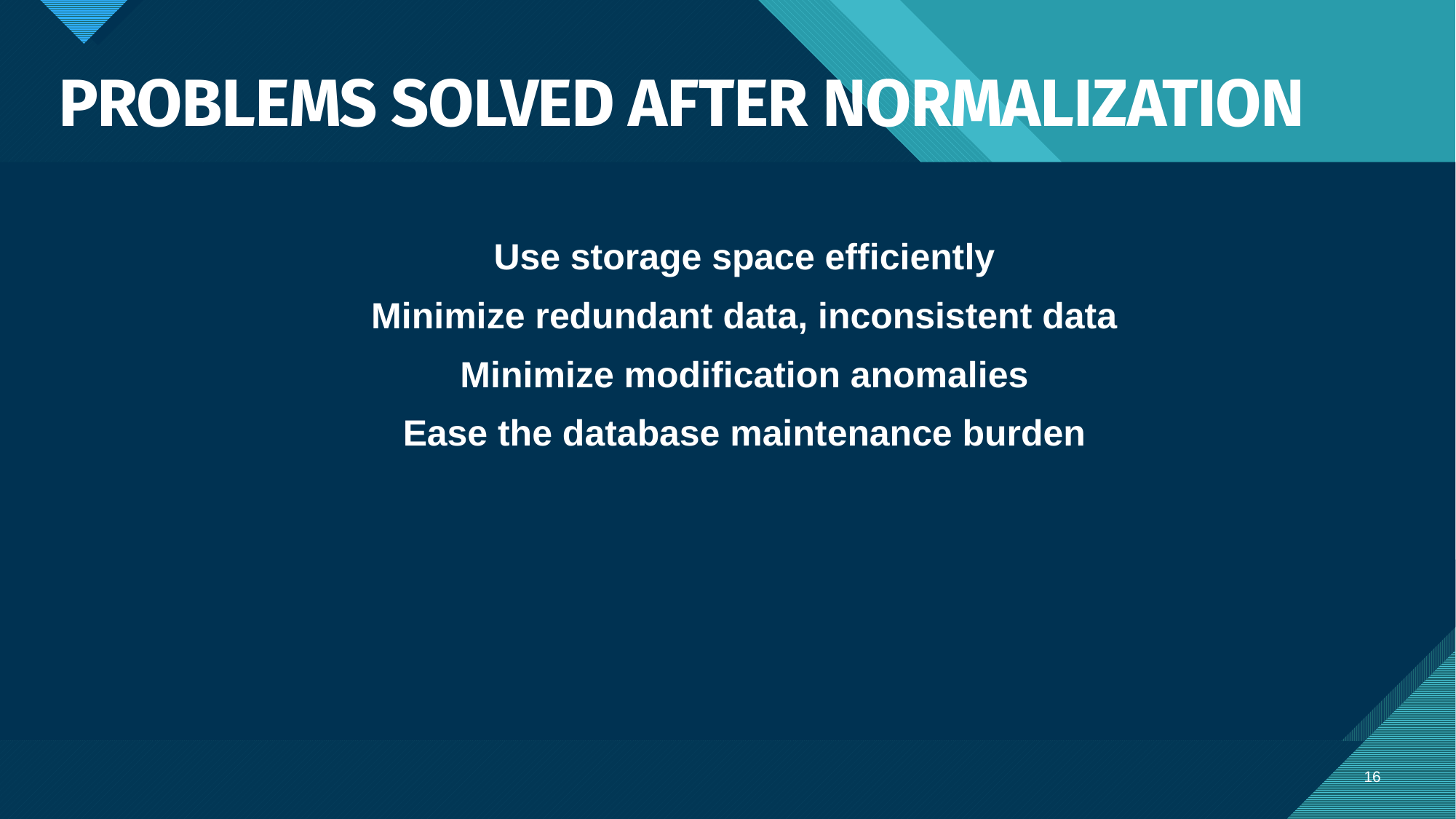

# PROBLEMS SOLVED AFTER NORMALIZATION
Use storage space efficiently
Minimize redundant data, inconsistent data
Minimize modification anomalies
Ease the database maintenance burden

16